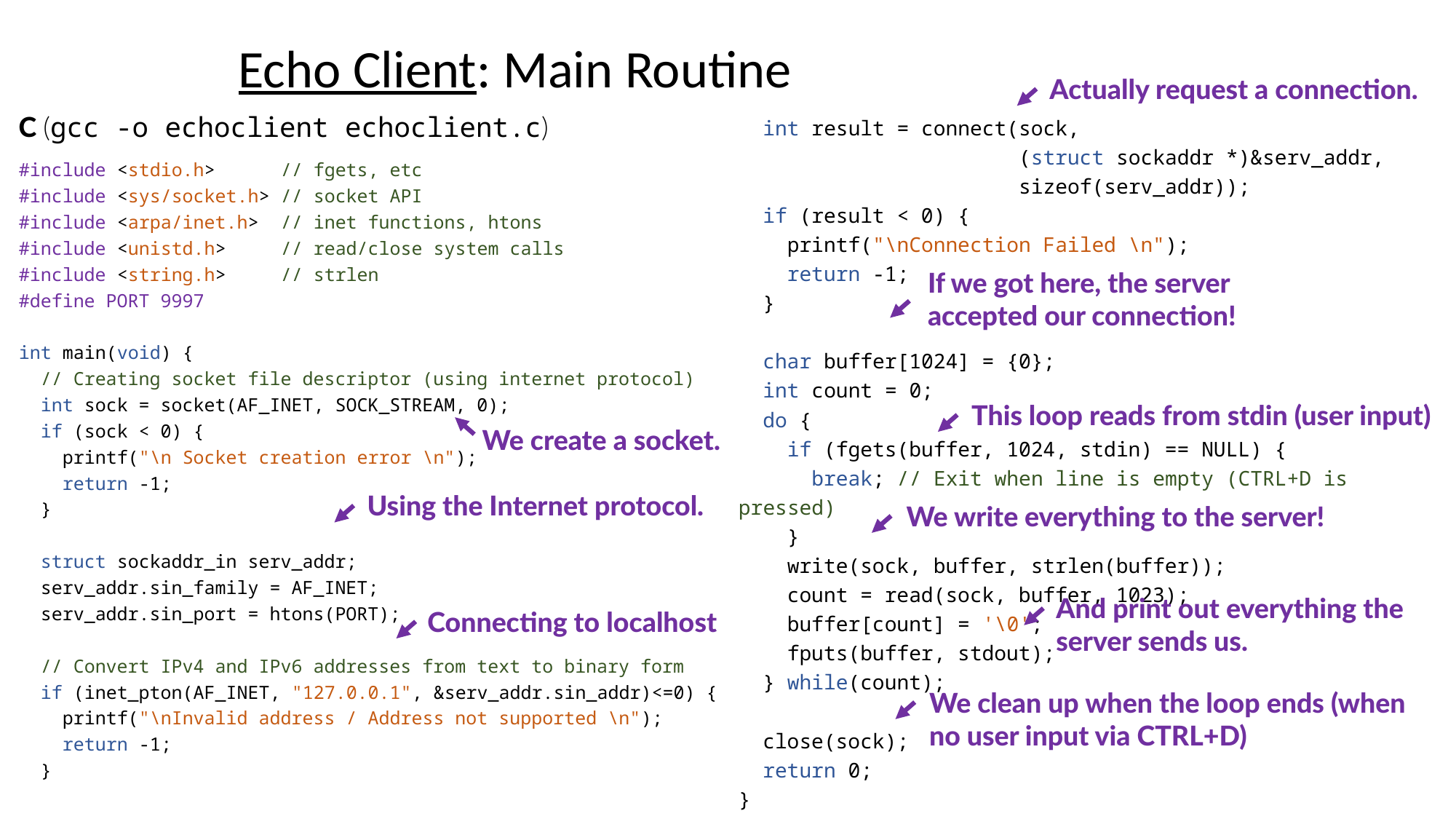

# Echo Client: Main Routine
Actually request a connection.
  int result = connect(sock,
                       (struct sockaddr *)&serv_addr,
                       sizeof(serv_addr));
  if (result < 0) {
    printf("\nConnection Failed \n");
    return -1;
  }

  char buffer[1024] = {0};
  int count = 0;
  do {
    if (fgets(buffer, 1024, stdin) == NULL) {
      break; // Exit when line is empty (CTRL+D is pressed)
    }
    write(sock, buffer, strlen(buffer));
    count = read(sock, buffer, 1023);
    buffer[count] = '\0';
    fputs(buffer, stdout);
  } while(count);

  close(sock);
  return 0;
}
C (gcc -o echoclient echoclient.c)
#include <stdio.h>      // fgets, etc
#include <sys/socket.h> // socket API
#include <arpa/inet.h>  // inet functions, htons
#include <unistd.h>     // read/close system calls
#include <string.h>     // strlen
#define PORT 9997

int main(void) {
  // Creating socket file descriptor (using internet protocol)
  int sock = socket(AF_INET, SOCK_STREAM, 0);
  if (sock < 0) {
    printf("\n Socket creation error \n");
    return -1;
  }

  struct sockaddr_in serv_addr;
  serv_addr.sin_family = AF_INET;
  serv_addr.sin_port = htons(PORT);

  // Convert IPv4 and IPv6 addresses from text to binary form
  if (inet_pton(AF_INET, "127.0.0.1", &serv_addr.sin_addr)<=0) {
    printf("\nInvalid address / Address not supported \n");
    return -1;
  }
If we got here, the server
accepted our connection!
This loop reads from stdin (user input)
We create a socket.
Using the Internet protocol.
We write everything to the server!
And print out everything the
server sends us.
Connecting to localhost
We clean up when the loop ends (when
no user input via CTRL+D)